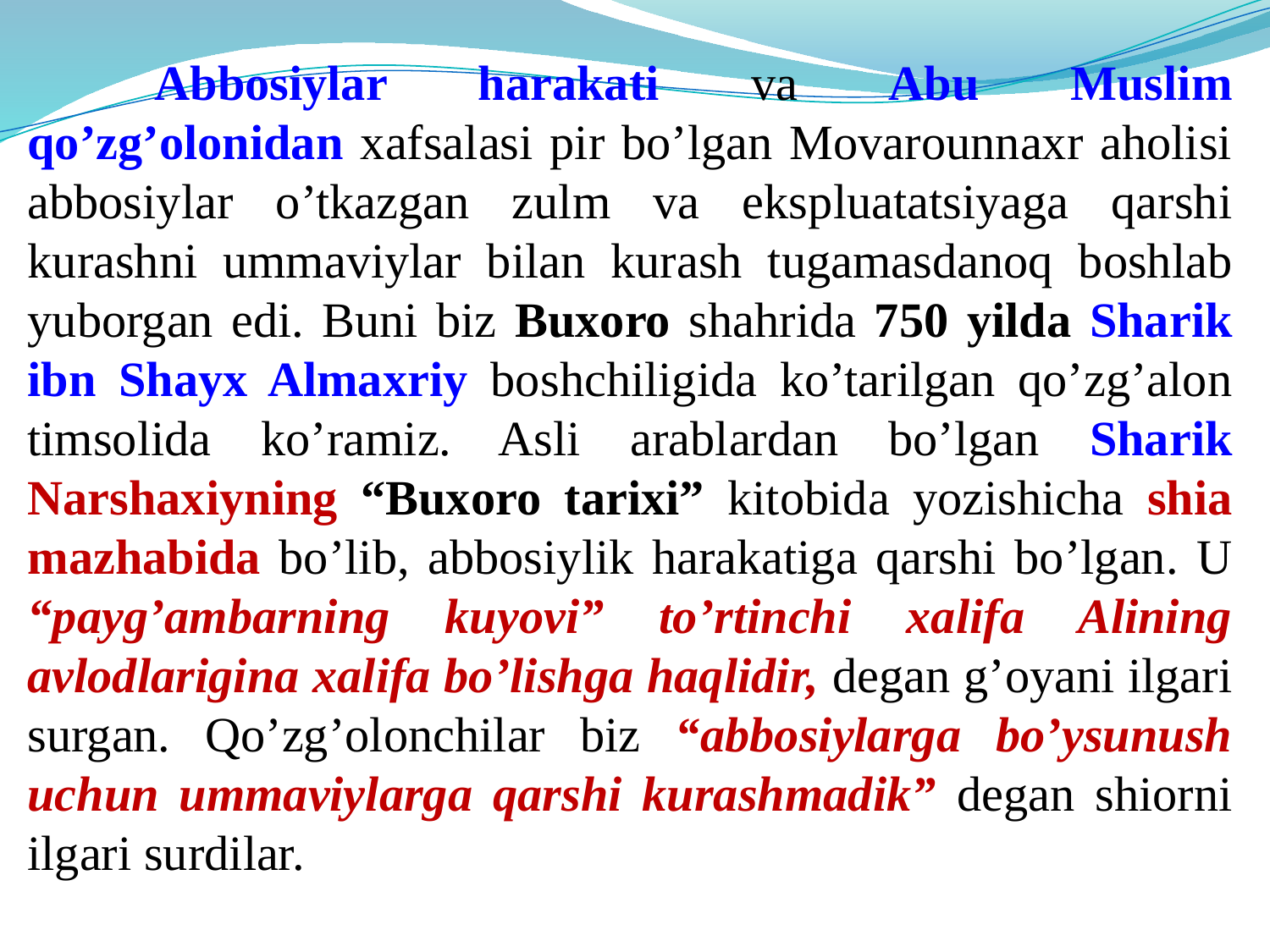

Abbosiylar harakati va Abu Muslim qo’zg’olonidan xafsalasi pir bo’lgan Movarounnaxr aholisi abbosiylar o’tkazgan zulm va ekspluatatsiyaga qarshi kurashni ummaviylar bilan kurash tugamasdanoq boshlab yuborgan edi. Buni biz Buxoro shahrida 750 yilda Sharik ibn Shayx Almaxriy boshchiligida ko’tarilgan qo’zg’alon timsolida ko’ramiz. Asli arablardan bo’lgan Sharik Narshaxiyning “Buxoro tarixi” kitobida yozishicha shia mazhabida bo’lib, abbosiylik harakatiga qarshi bo’lgan. U “payg’ambarning kuyovi” to’rtinchi xalifa Alining avlodlarigina xalifa bo’lishga haqlidir, degan g’oyani ilgari surgan. Qo’zg’olonchilar biz “abbosiylarga bo’ysunush uchun ummaviylarga qarshi kurashmadik” degan shiorni ilgari surdilar.